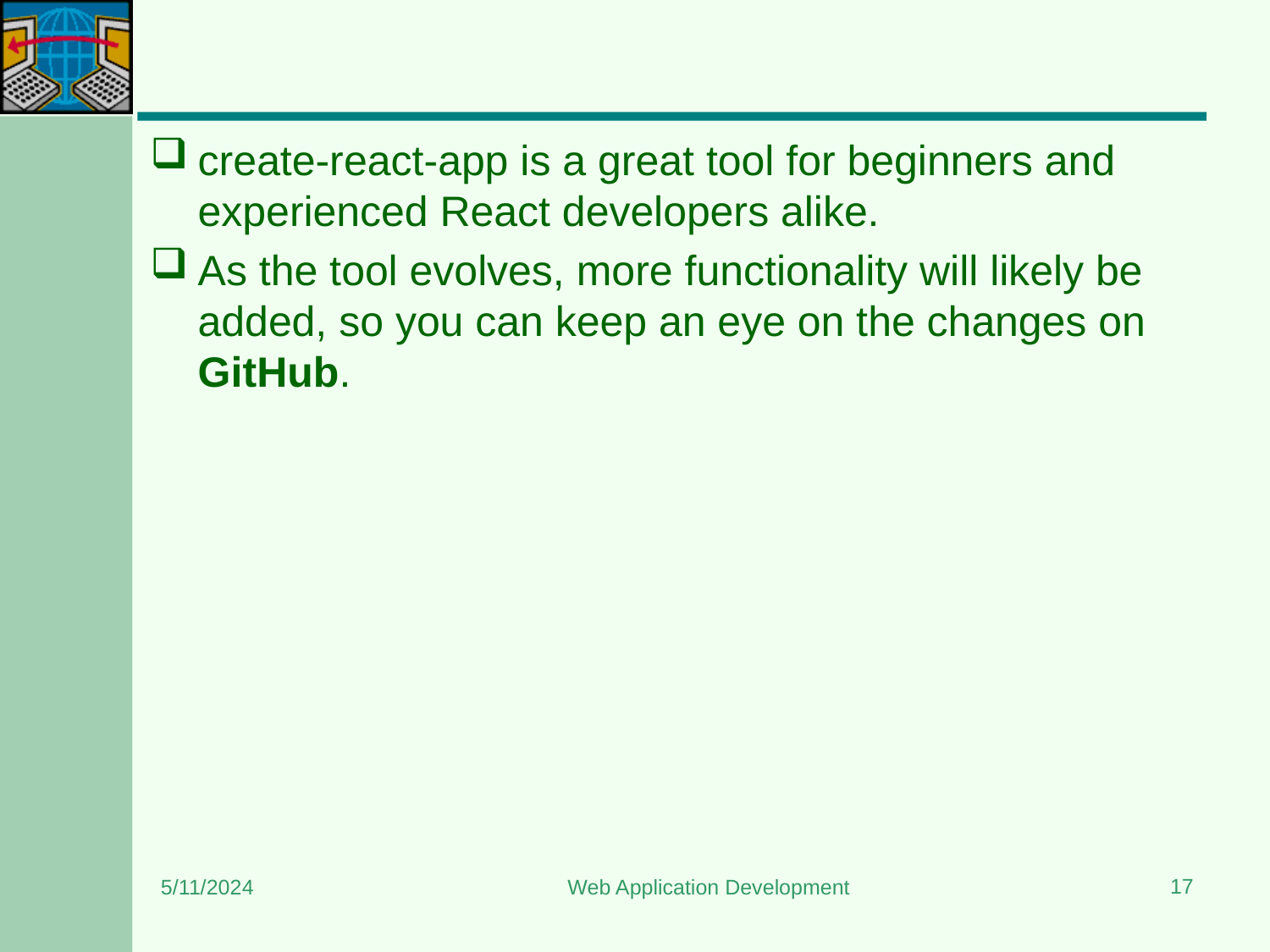

#
create-react-app is a great tool for beginners and experienced React developers alike.
As the tool evolves, more functionality will likely be added, so you can keep an eye on the changes on GitHub.

17
5/11/2024
Web Application Development